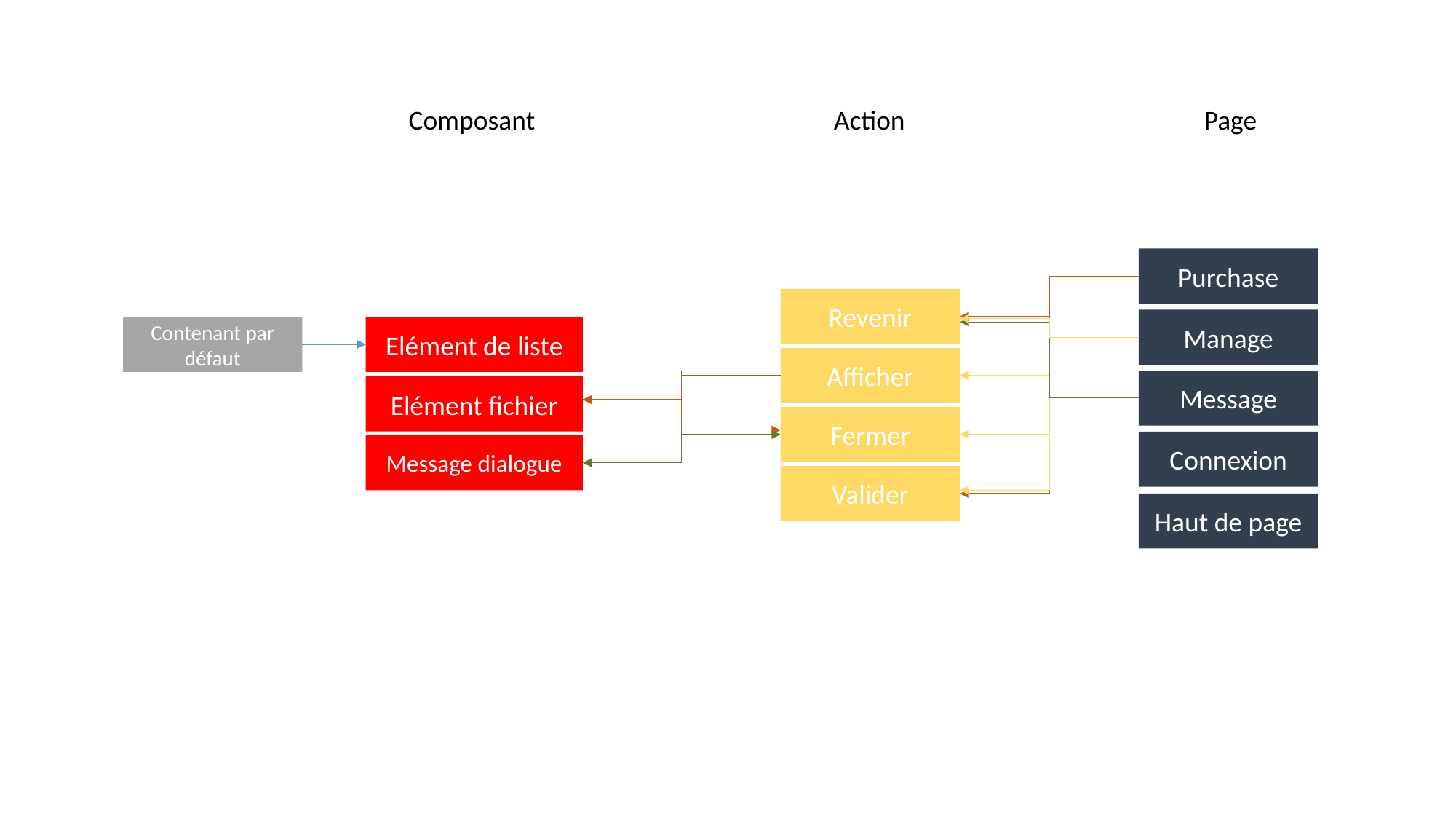

Composant
Action
Page
Purchase
Revenir
Manage
Contenant par défaut
Elément de liste
Afficher
Message
Elément fichier
Fermer
Connexion
Message dialogue
Valider
Haut de page